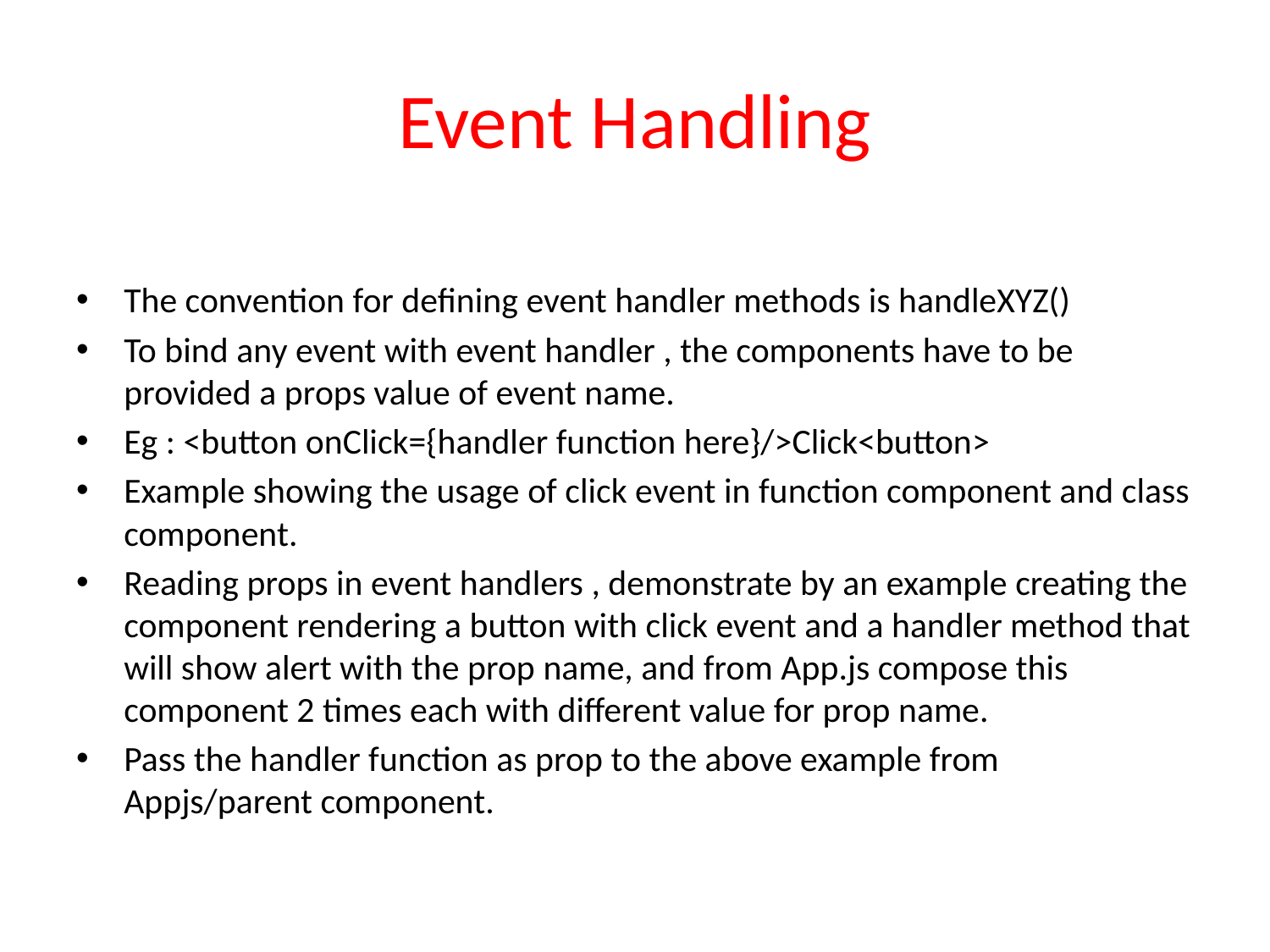

# Event Handling

The convention for defining event handler methods is handleXYZ()
To bind any event with event handler , the components have to be provided a props value of event name.
Eg : <button onClick={handler function here}/>Click<button>
Example showing the usage of click event in function component and class component.
Reading props in event handlers , demonstrate by an example creating the component rendering a button with click event and a handler method that will show alert with the prop name, and from App.js compose this component 2 times each with different value for prop name.
Pass the handler function as prop to the above example from Appjs/parent component.